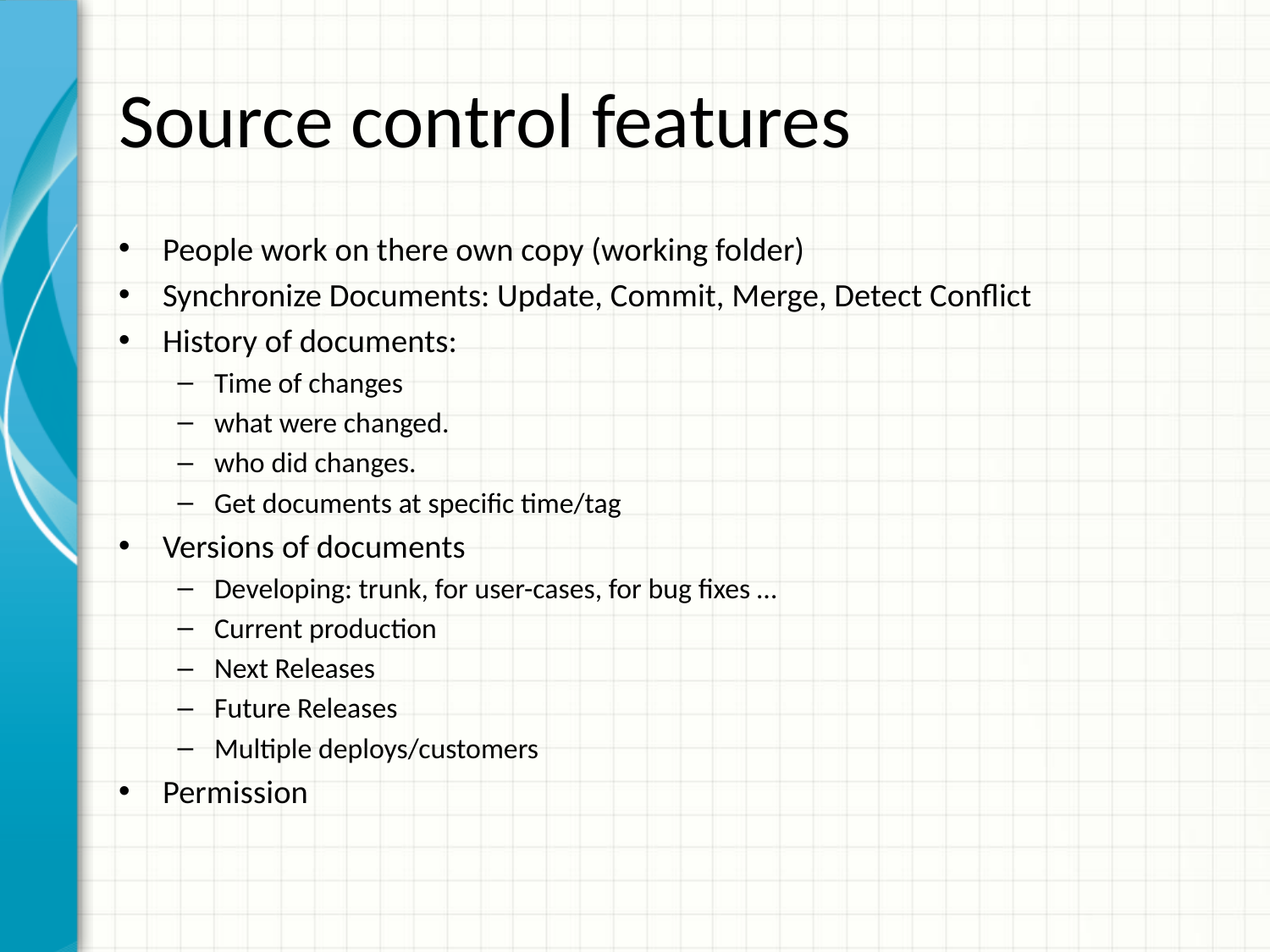

# Source control features
People work on there own copy (working folder)
Synchronize Documents: Update, Commit, Merge, Detect Conflict
History of documents:
Time of changes
what were changed.
who did changes.
Get documents at specific time/tag
Versions of documents
Developing: trunk, for user-cases, for bug fixes …
Current production
Next Releases
Future Releases
Multiple deploys/customers
Permission